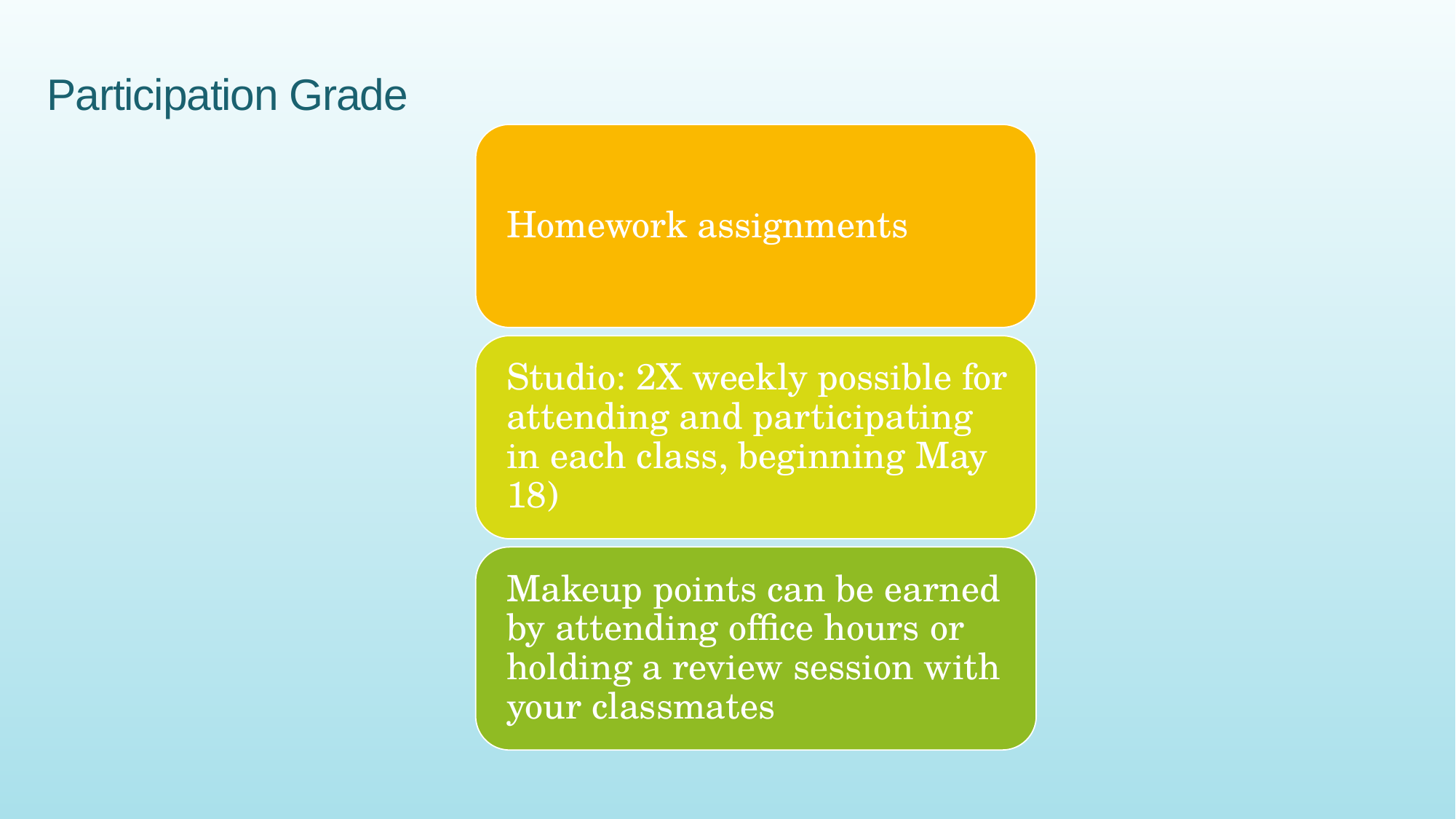

# Participation Grade
Homework assignments
Studio: 2X weekly possible for attending and participating in each class, beginning May 18)
Makeup points can be earned by attending office hours or holding a review session with your classmates